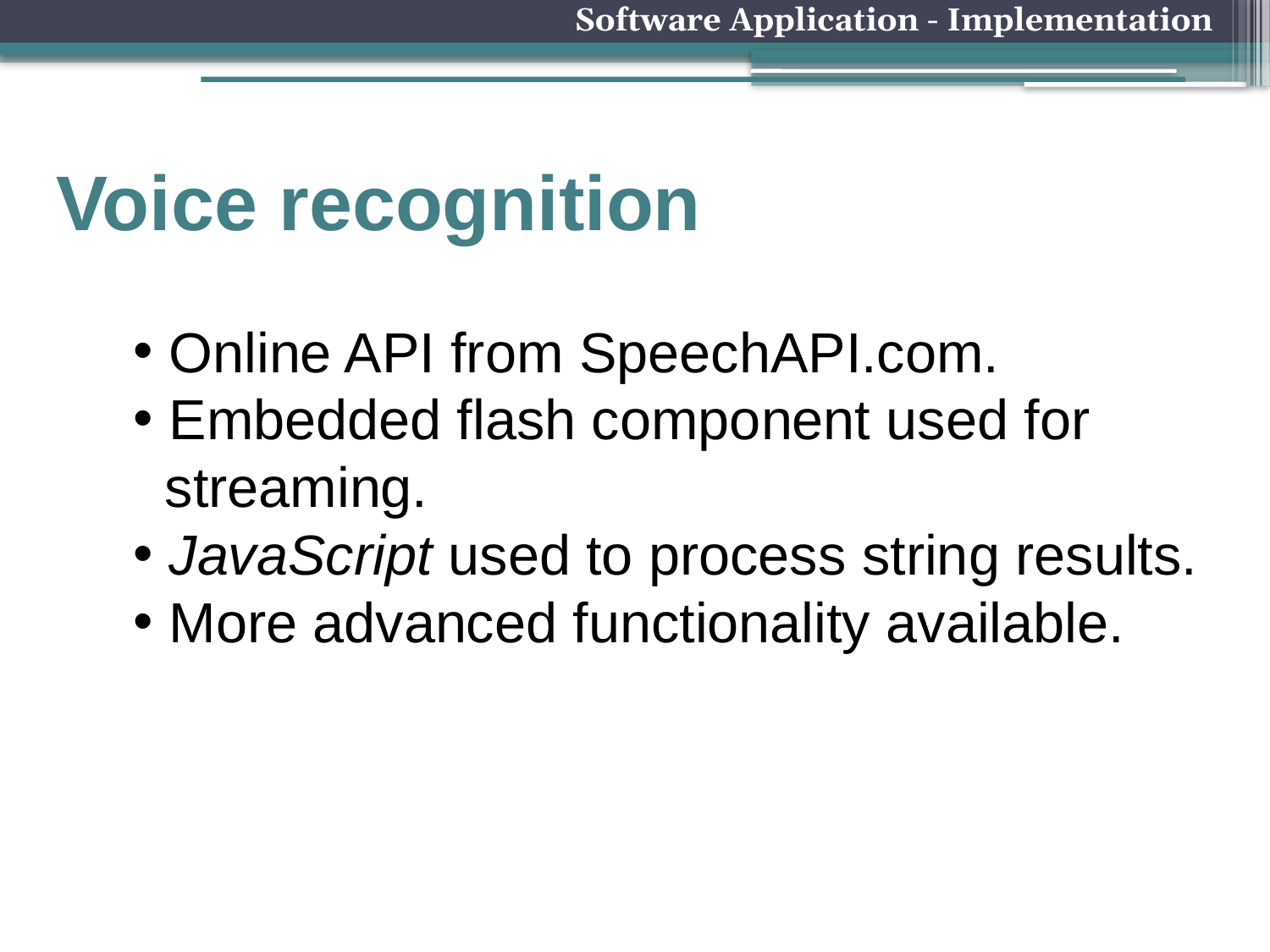

Software Application - Implementation

# Voice recognition
 Online API from SpeechAPI.com.
 Embedded flash component used for
  streaming.
 JavaScript used to process string results.
 More advanced functionality available.